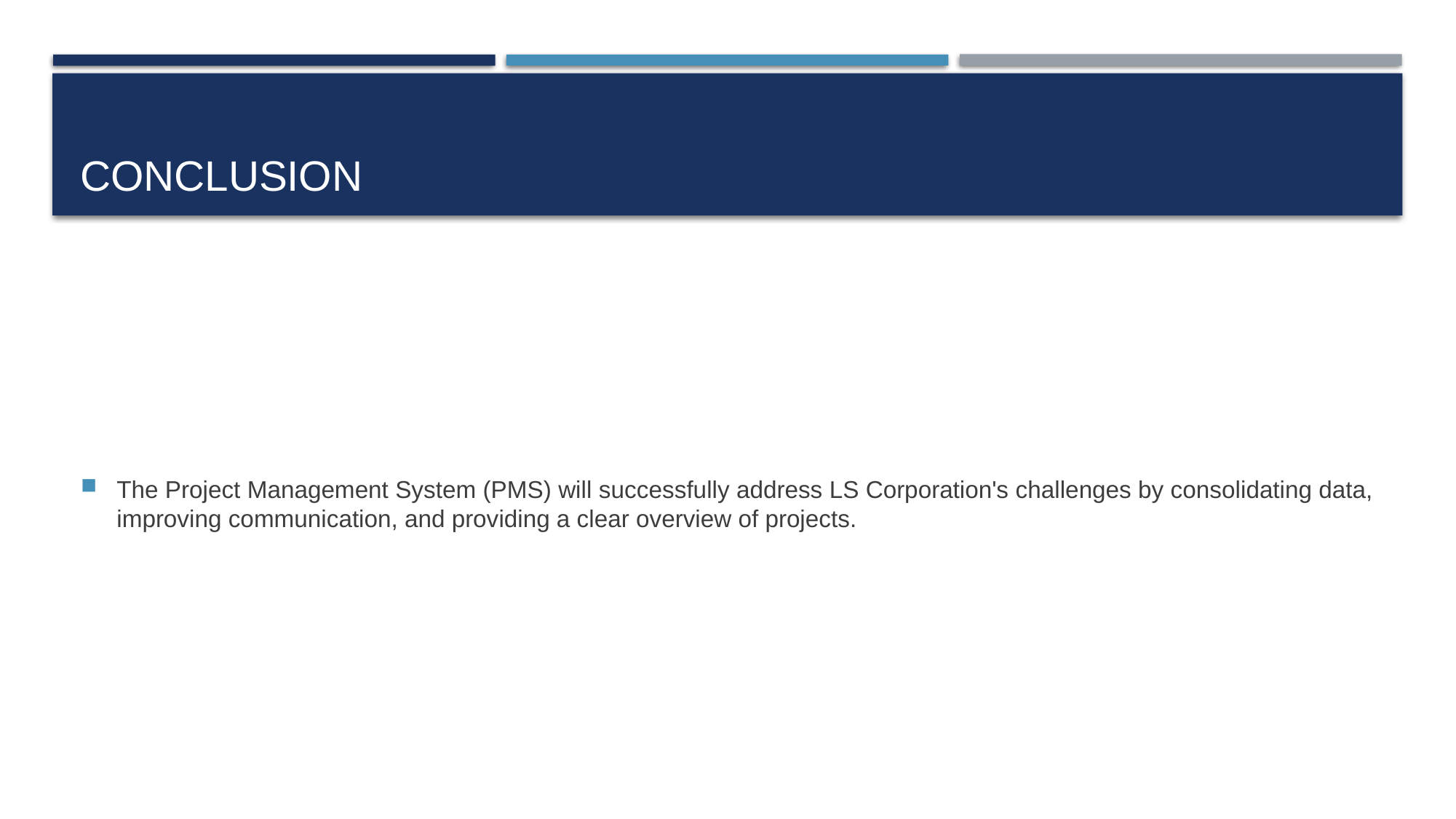

# Conclusion

The Project Management System (PMS) will successfully address LS Corporation's challenges by consolidating data, improving communication, and providing a clear overview of projects.